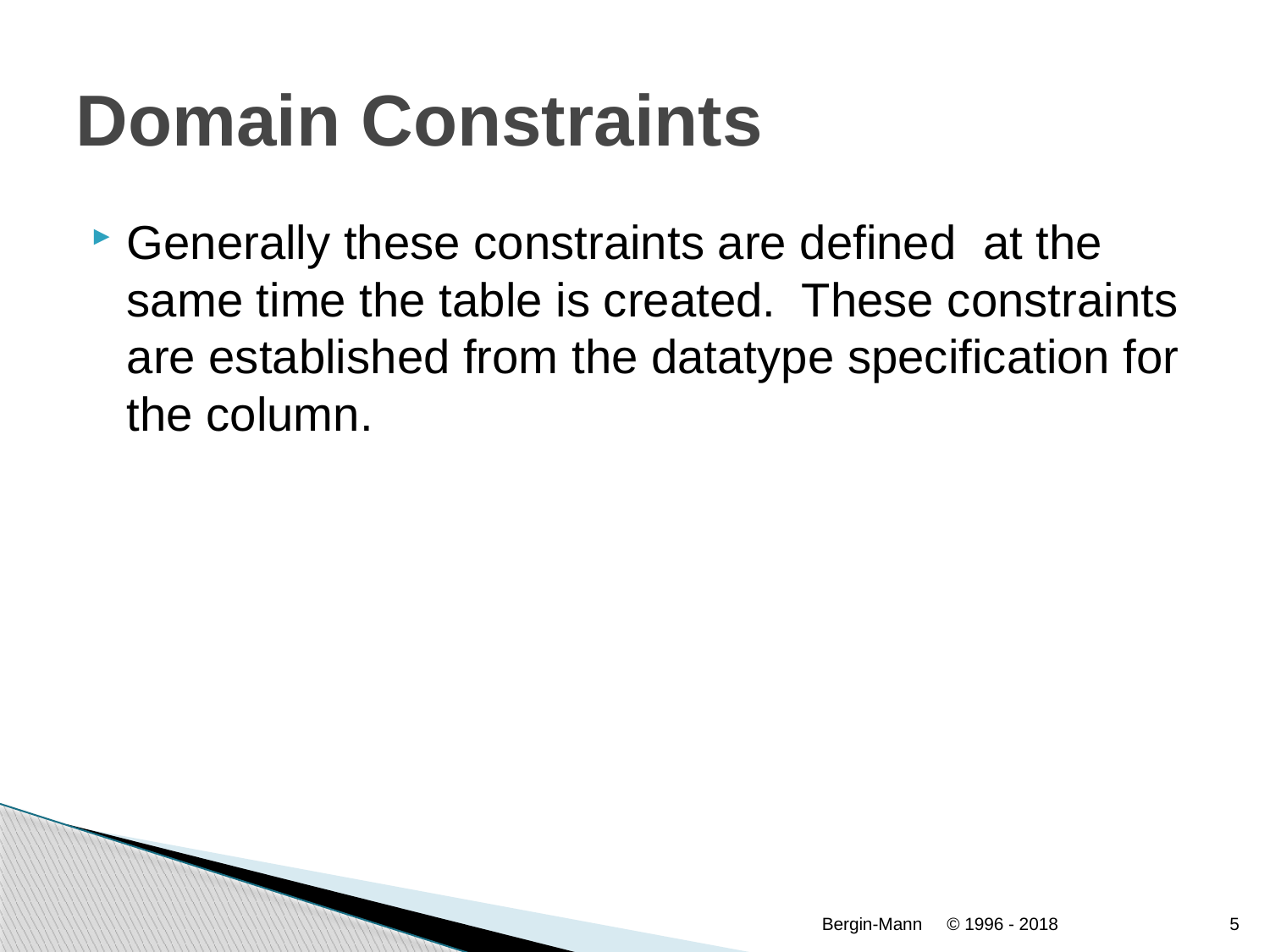

# Domain Constraints
Generally these constraints are defined  at the same time the table is created.  These constraints are established from the datatype specification for the column.
Bergin-Mann
© 1996 - 2018
5